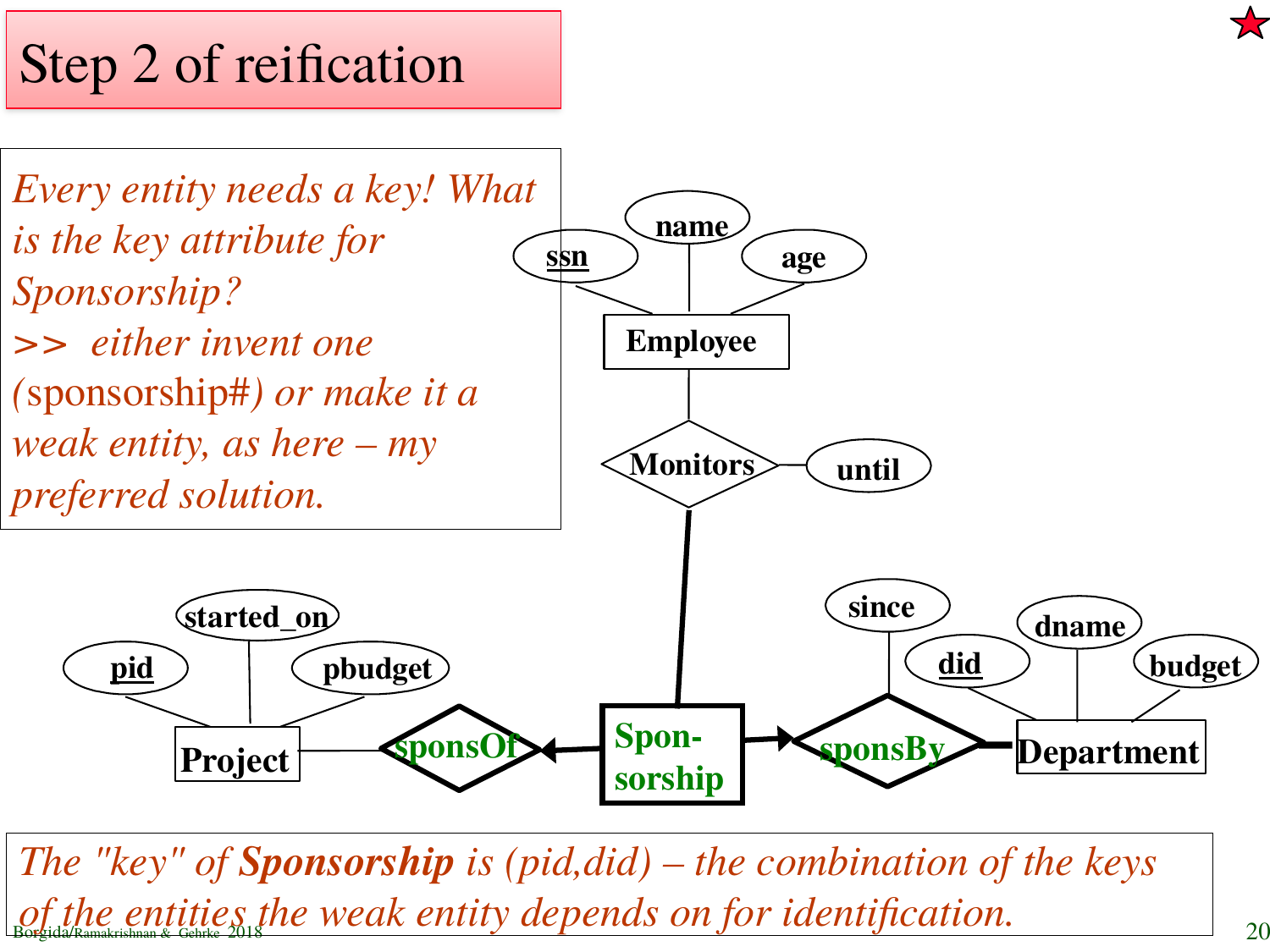

Step 2 of reification
# Every entity needs a key! What is the key attribute for Sponsorship? >>  either invent one (sponsorship#) or make it a weak entity, as here – my preferred solution.

name
ssn
age

Employee

Monitors

until

since
started_on

pid

pbudget

Project

dname

did
budget

Department

Spon-
sorship
sponsOf
sponsBy

The "key" of Sponsorship is (pid,did) – the combination of the keys of the entities the weak entity depends on for identification.